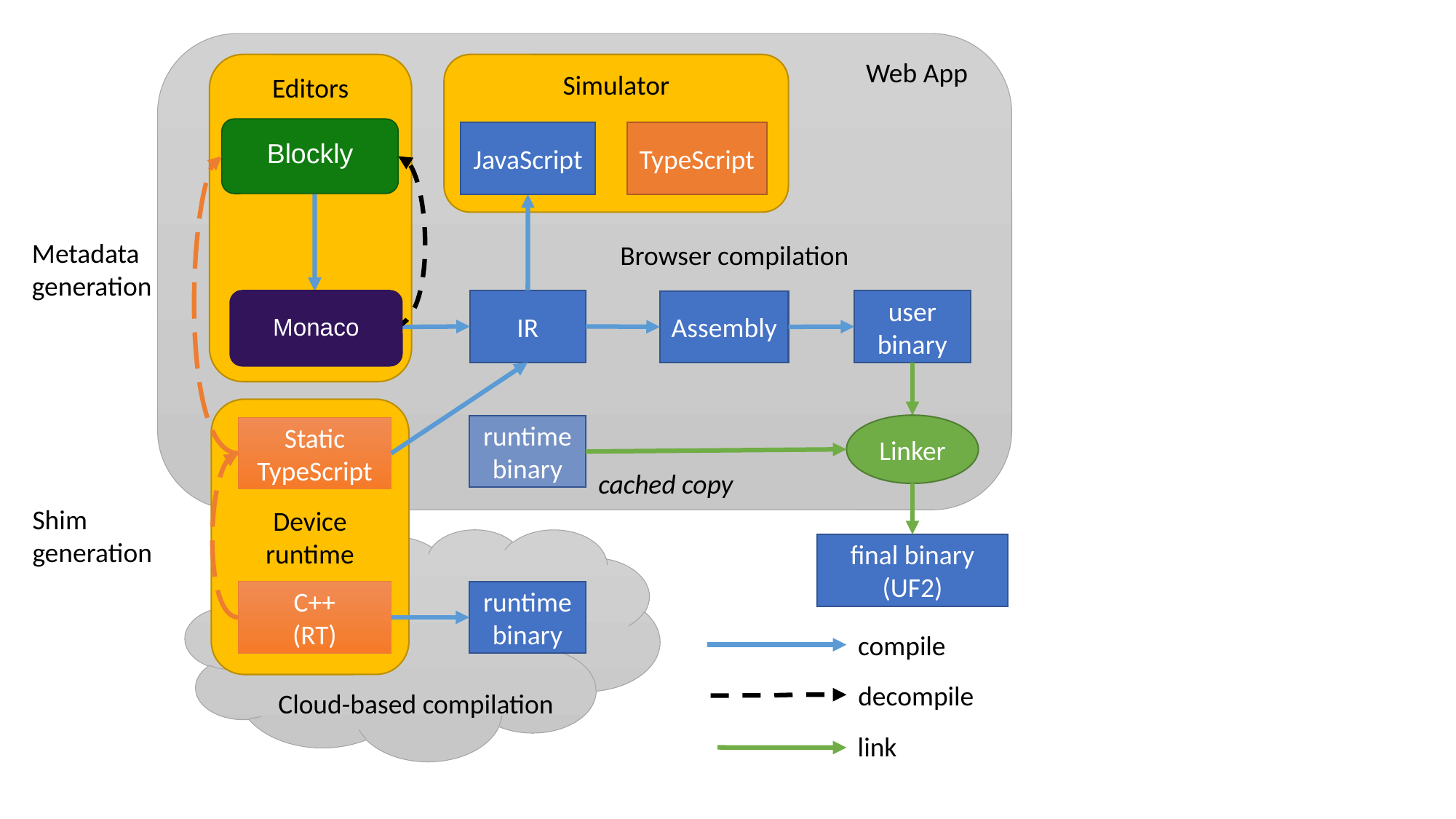

Web App
Editors

Simulator

Blockly
JavaScript
TypeScript
Metadata generation
Browser compilation
Monaco
IR
user
binary
Assembly
TypeScript

Device
runtime

Linker
runtime
binary
Static
TypeScript
cached copy
Shim generation

final binary
(UF2)
runtime
binary
C++
(RT)
compile
decompile
Cloud-based compilation
link